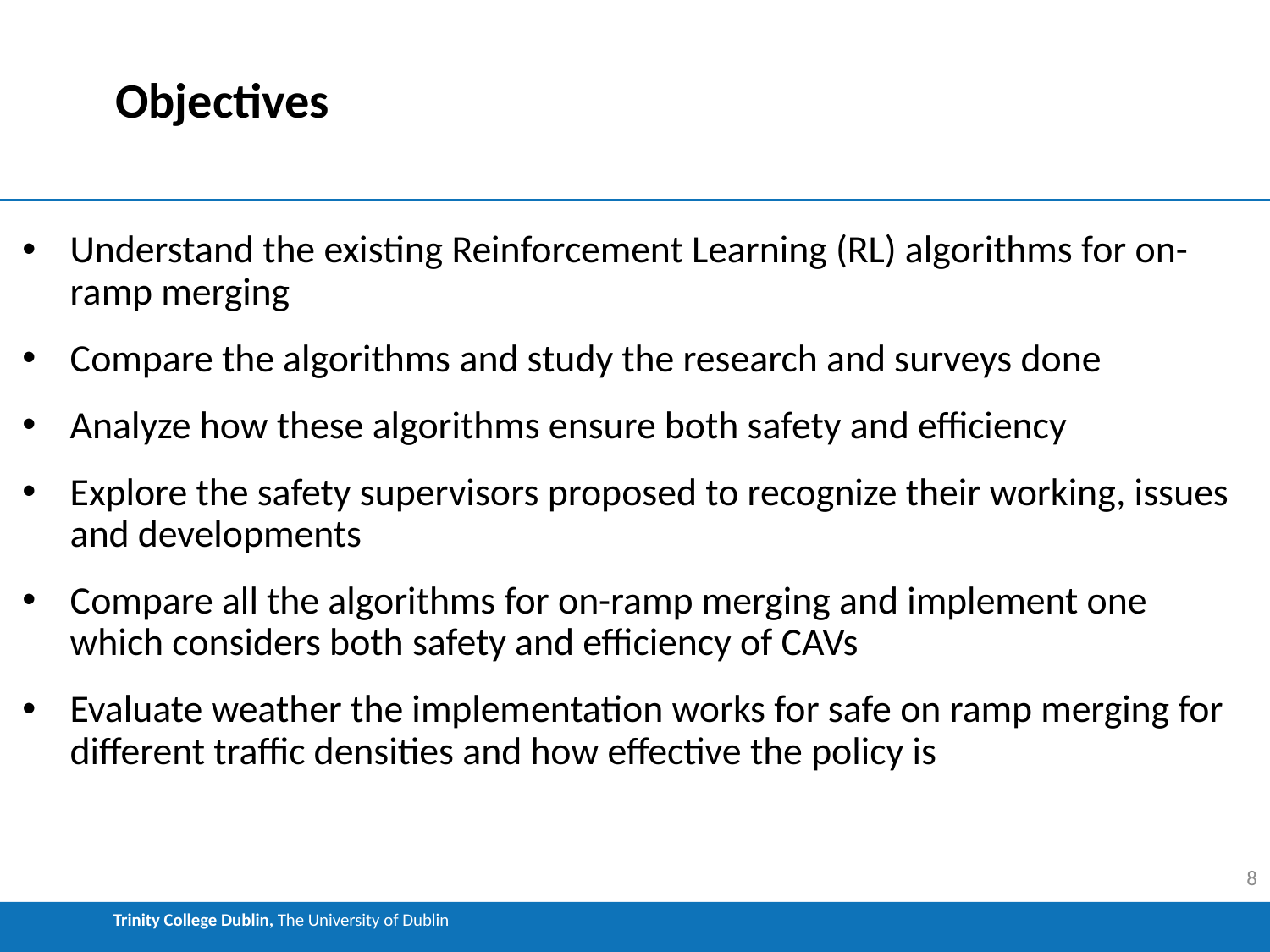

# Objectives
Understand the existing Reinforcement Learning (RL) algorithms for on-ramp merging
Compare the algorithms and study the research and surveys done
Analyze how these algorithms ensure both safety and efficiency
Explore the safety supervisors proposed to recognize their working, issues and developments
Compare all the algorithms for on-ramp merging and implement one which considers both safety and efficiency of CAVs
Evaluate weather the implementation works for safe on ramp merging for different traffic densities and how effective the policy is
8